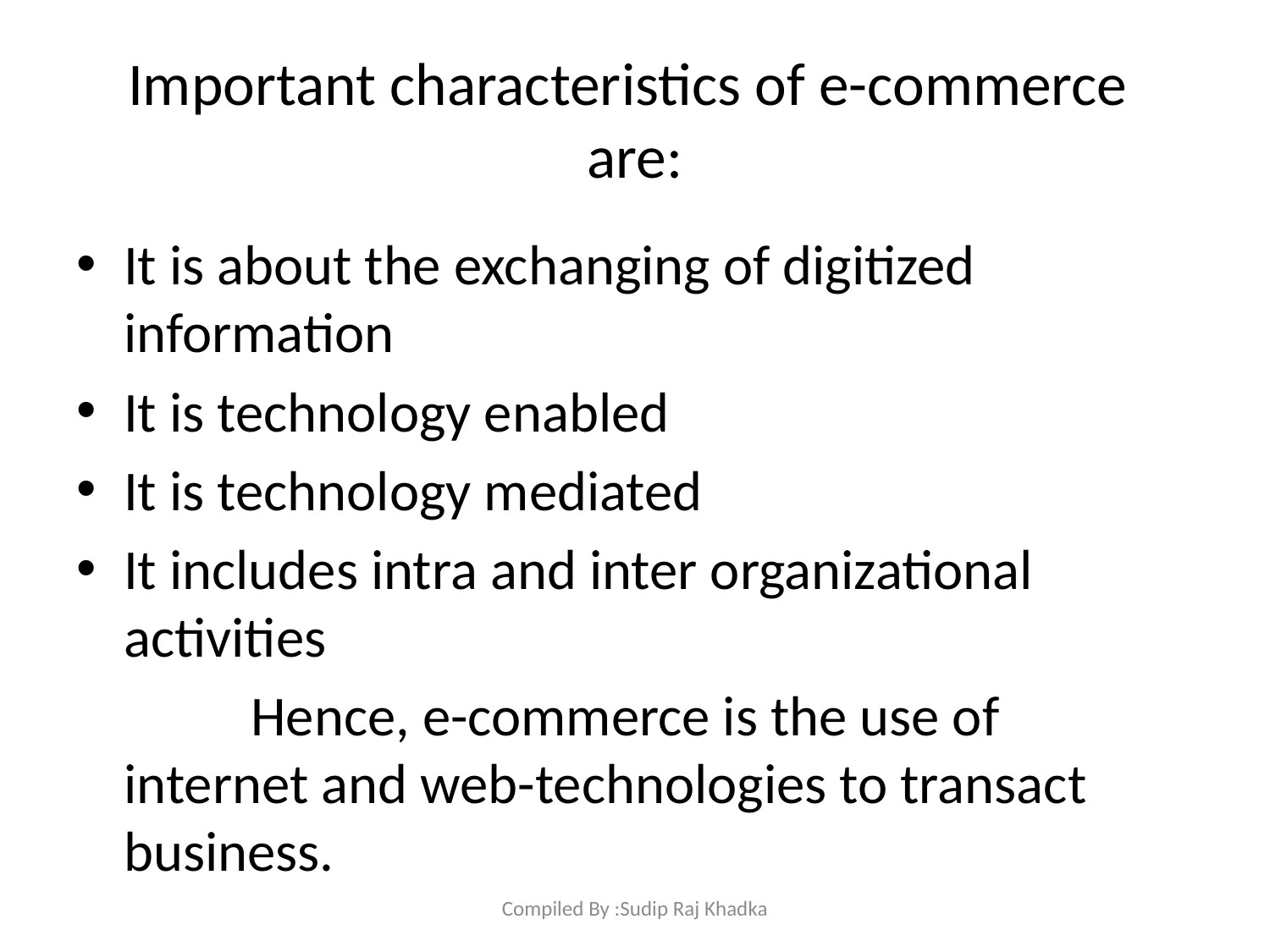

# Important characteristics of e-commerce  are:
It is about the exchanging of digitized information
It is technology enabled
It is technology mediated
It includes intra and inter organizational activities
		Hence, e-commerce is the use of internet and web-technologies to transact business.
Compiled By :Sudip Raj Khadka